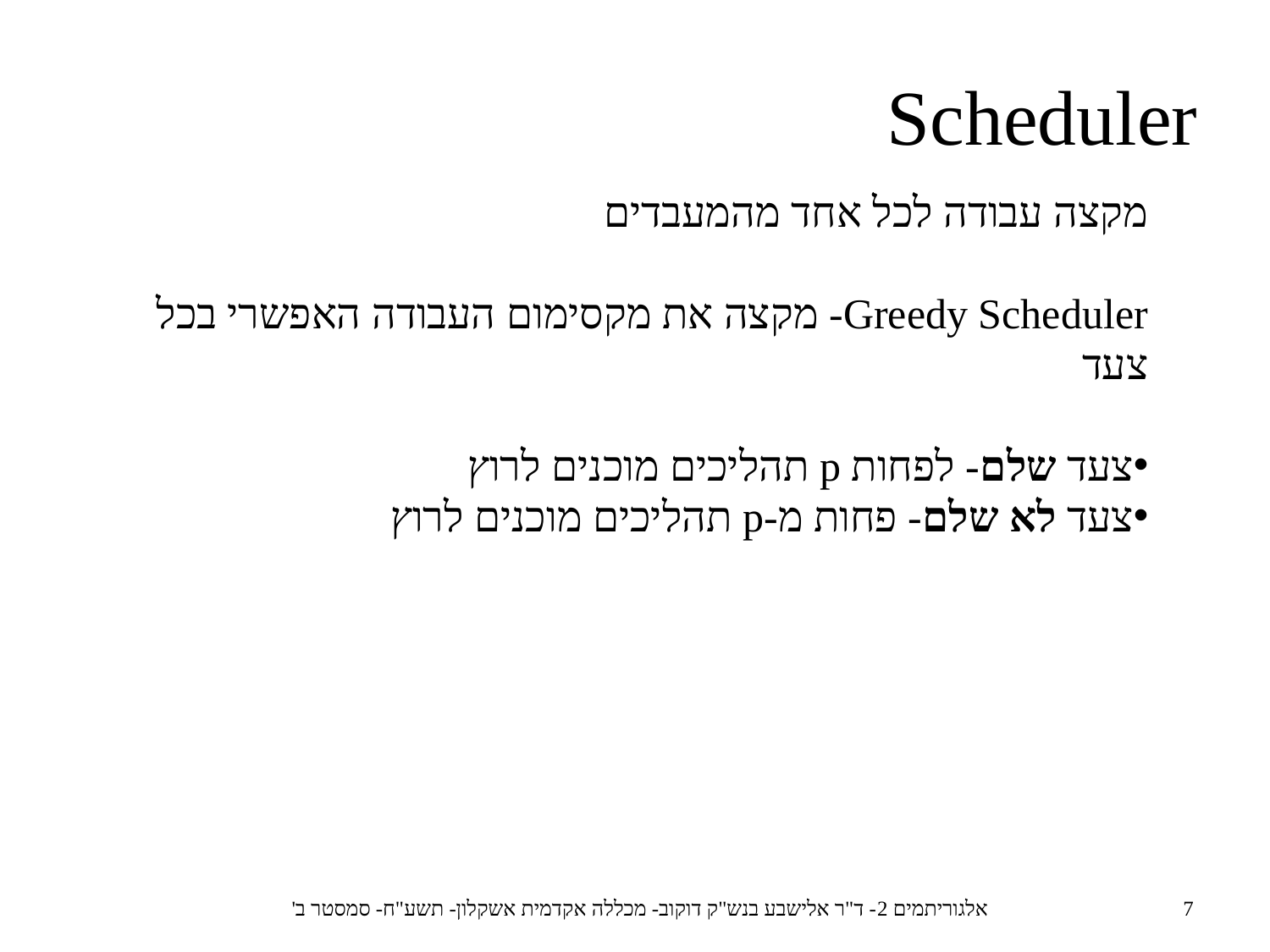

Scheduler
מקצה עבודה לכל אחד מהמעבדים

Greedy Scheduler- מקצה את מקסימום העבודה האפשרי בכל צעד

צעד שלם- לפחות p תהליכים מוכנים לרוץ
צעד לא שלם- פחות מ-p תהליכים מוכנים לרוץ
אלגוריתמים 2- ד"ר אלישבע בנש"ק דוקוב- מכללה אקדמית אשקלון- תשע"ח- סמסטר ב'
7